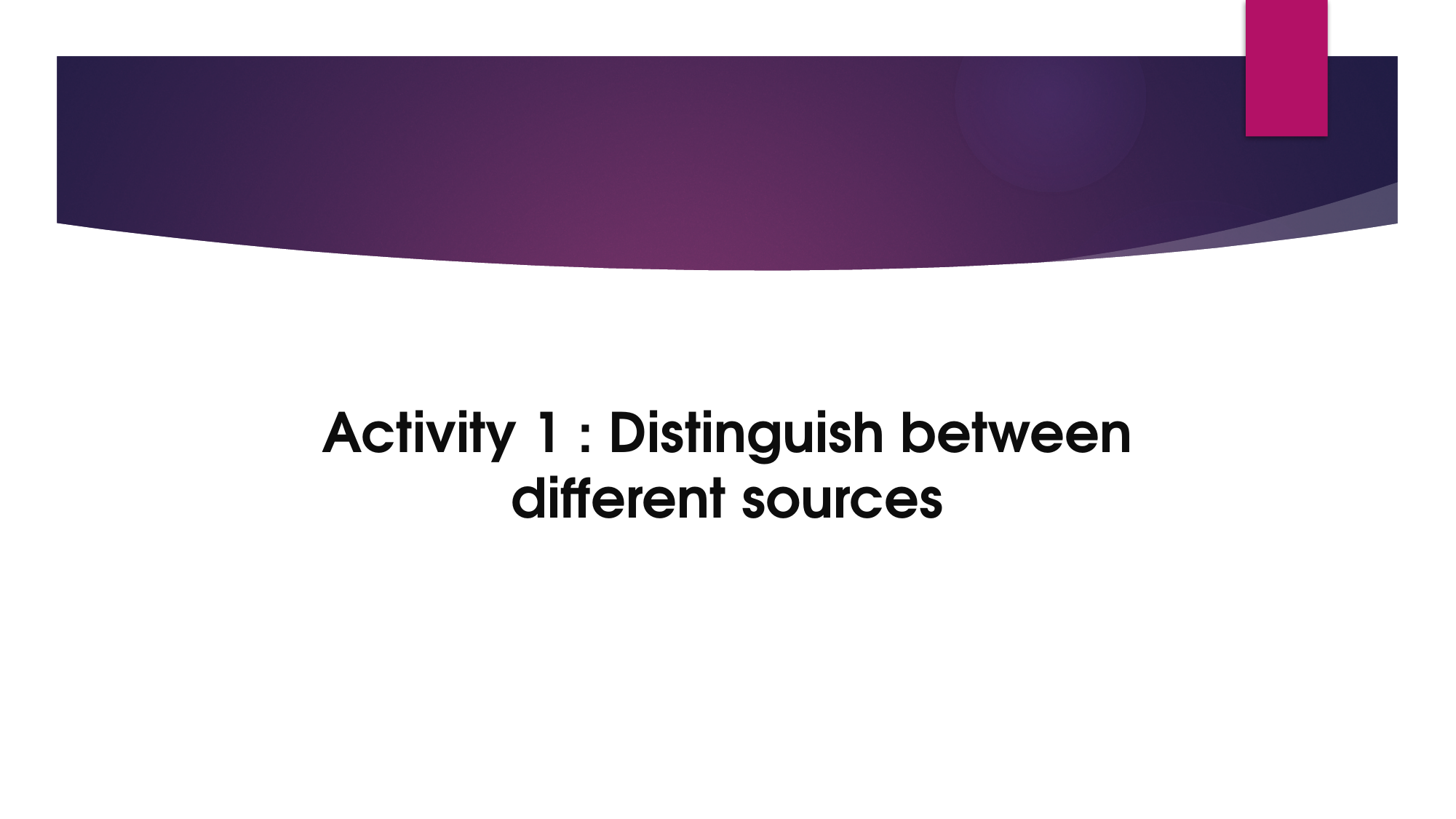

# Activity 1 : Distinguish between different sources